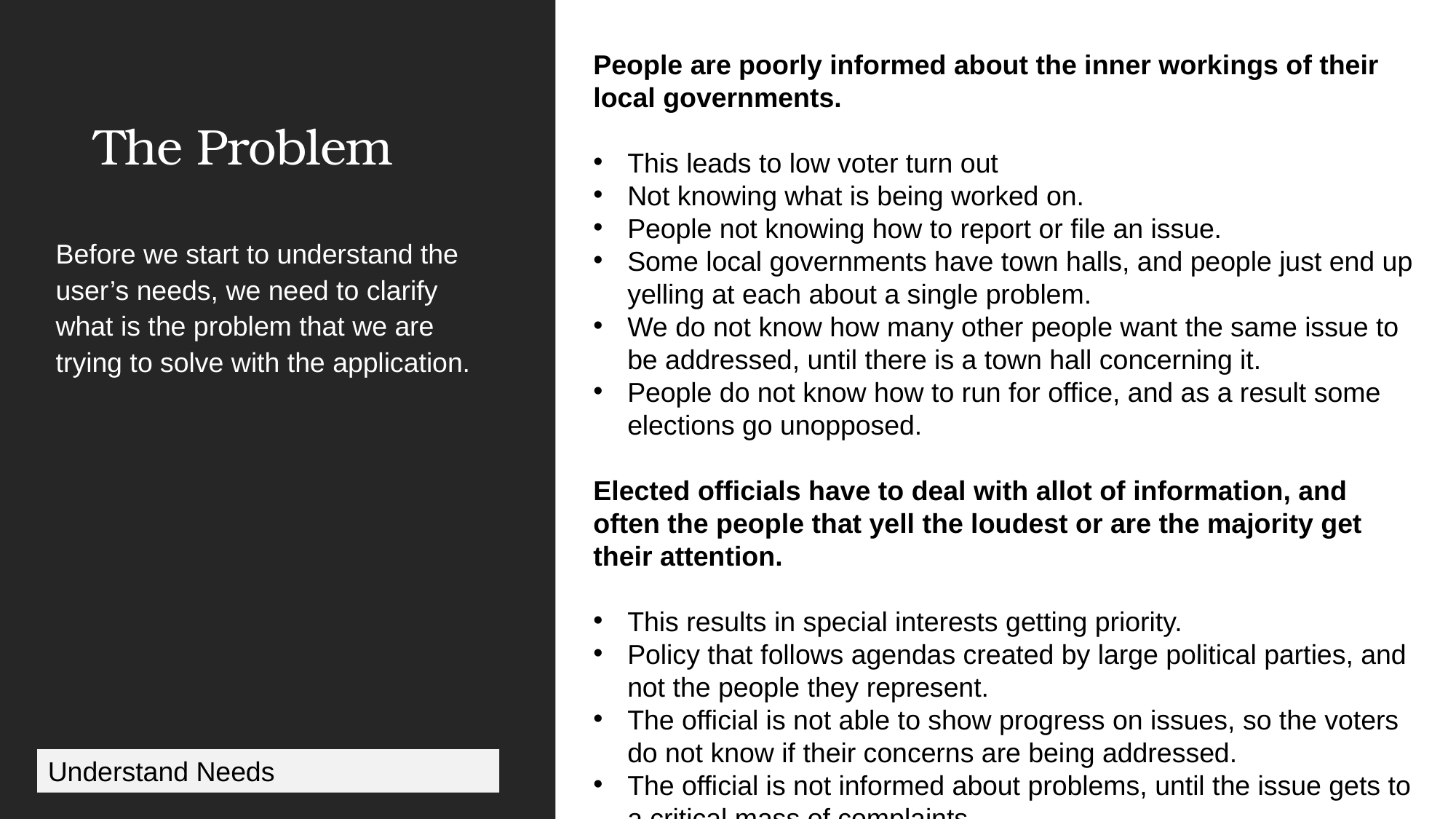

People are poorly informed about the inner workings of their local governments.

This leads to low voter turn out
Not knowing what is being worked on.
People not knowing how to report or file an issue.
Some local governments have town halls, and people just end up yelling at each about a single problem.
We do not know how many other people want the same issue to be addressed, until there is a town hall concerning it.
People do not know how to run for office, and as a result some elections go unopposed.

Elected officials have to deal with allot of information, and often the people that yell the loudest or are the majority get their attention.

This results in special interests getting priority.
Policy that follows agendas created by large political parties, and not the people they represent.
The official is not able to show progress on issues, so the voters do not know if their concerns are being addressed.
The official is not informed about problems, until the issue gets to a critical mass of complaints.

# The Problem
Before we start to understand the user’s needs, we need to clarify what is the problem that we are trying to solve with the application.
Understand Needs